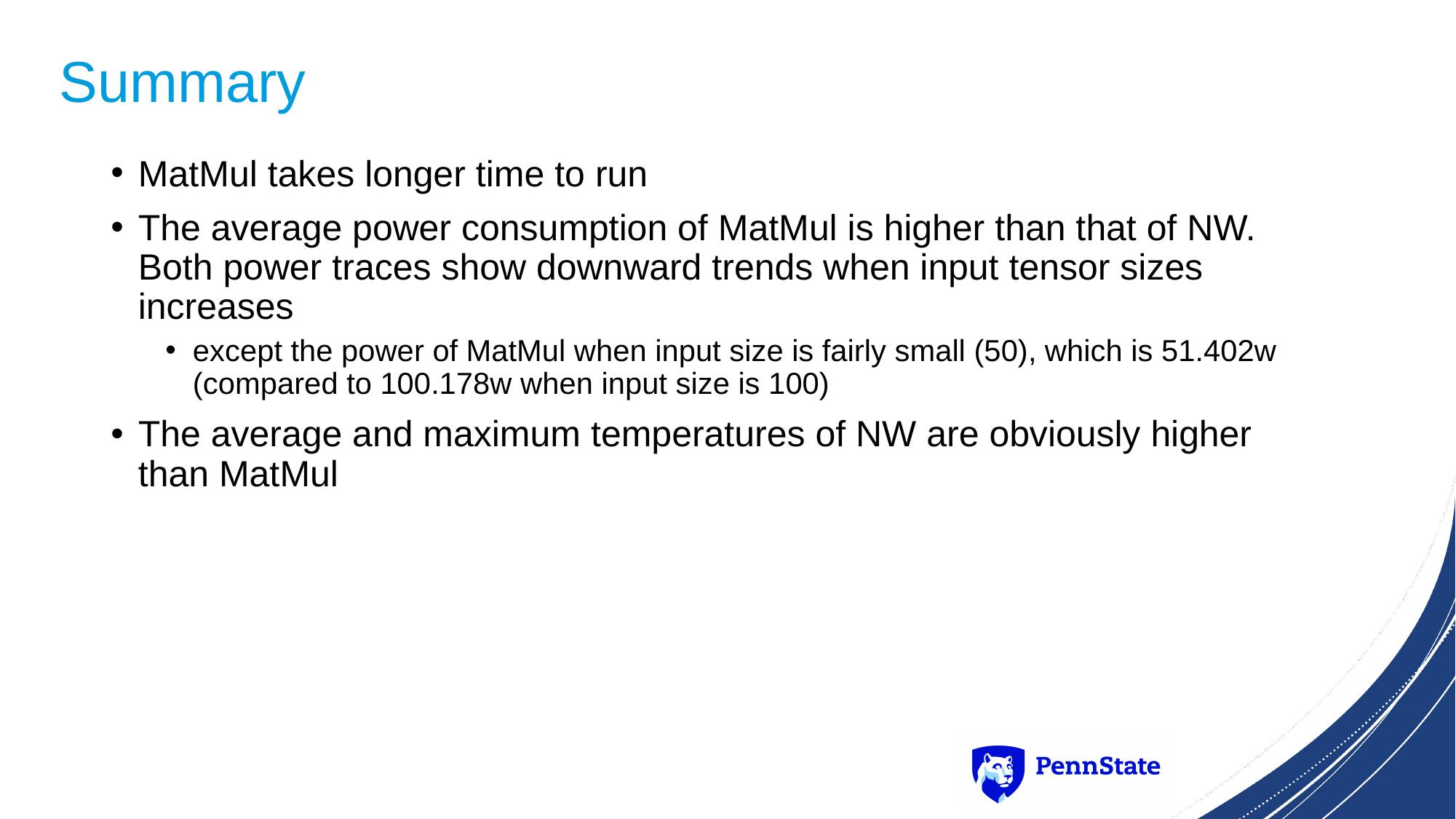

# Summary
MatMul takes longer time to run
The average power consumption of MatMul is higher than that of NW. Both power traces show downward trends when input tensor sizes increases
except the power of MatMul when input size is fairly small (50), which is 51.402w (compared to 100.178w when input size is 100)
The average and maximum temperatures of NW are obviously higher than MatMul